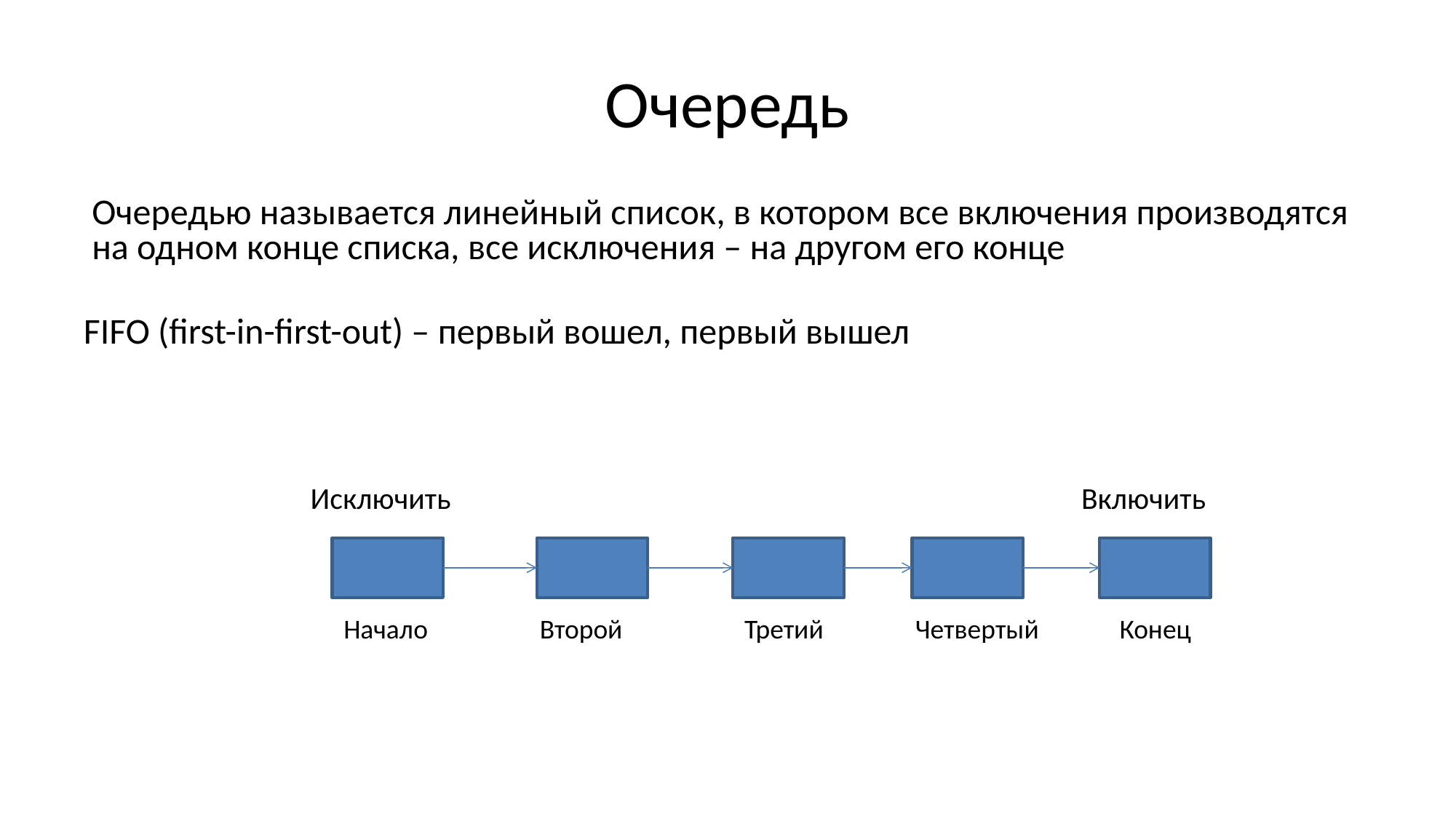

# Очередь
Очередью называется линейный список, в котором все включения производятся на одном конце списка, все исключения – на другом его конце

FIFO (first-in-first-out) – первый вошел, первый вышел

Исключить
Включить

Начало
Второй
Третий
Четвертый
Конец